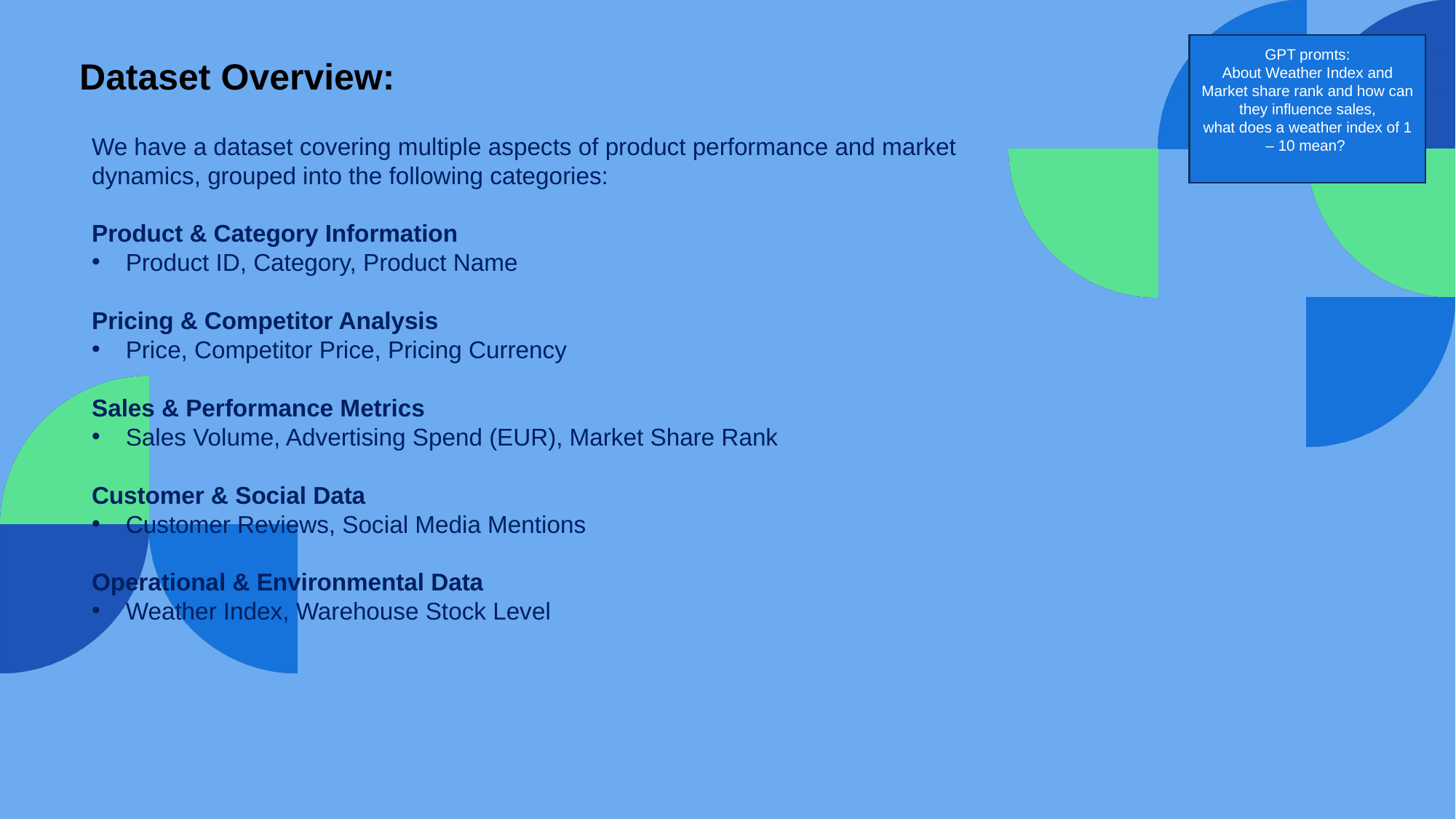

GPT promts:
About Weather Index and Market share rank and how can they influence sales,
what does a weather index of 1 – 10 mean?

Dataset Overview:
We have a dataset covering multiple aspects of product performance and market dynamics, grouped into the following categories:

Product & Category Information
Product ID, Category, Product Name
Pricing & Competitor Analysis
Price, Competitor Price, Pricing Currency
Sales & Performance Metrics
Sales Volume, Advertising Spend (EUR), Market Share Rank
Customer & Social Data
Customer Reviews, Social Media Mentions
Operational & Environmental Data
Weather Index, Warehouse Stock Level